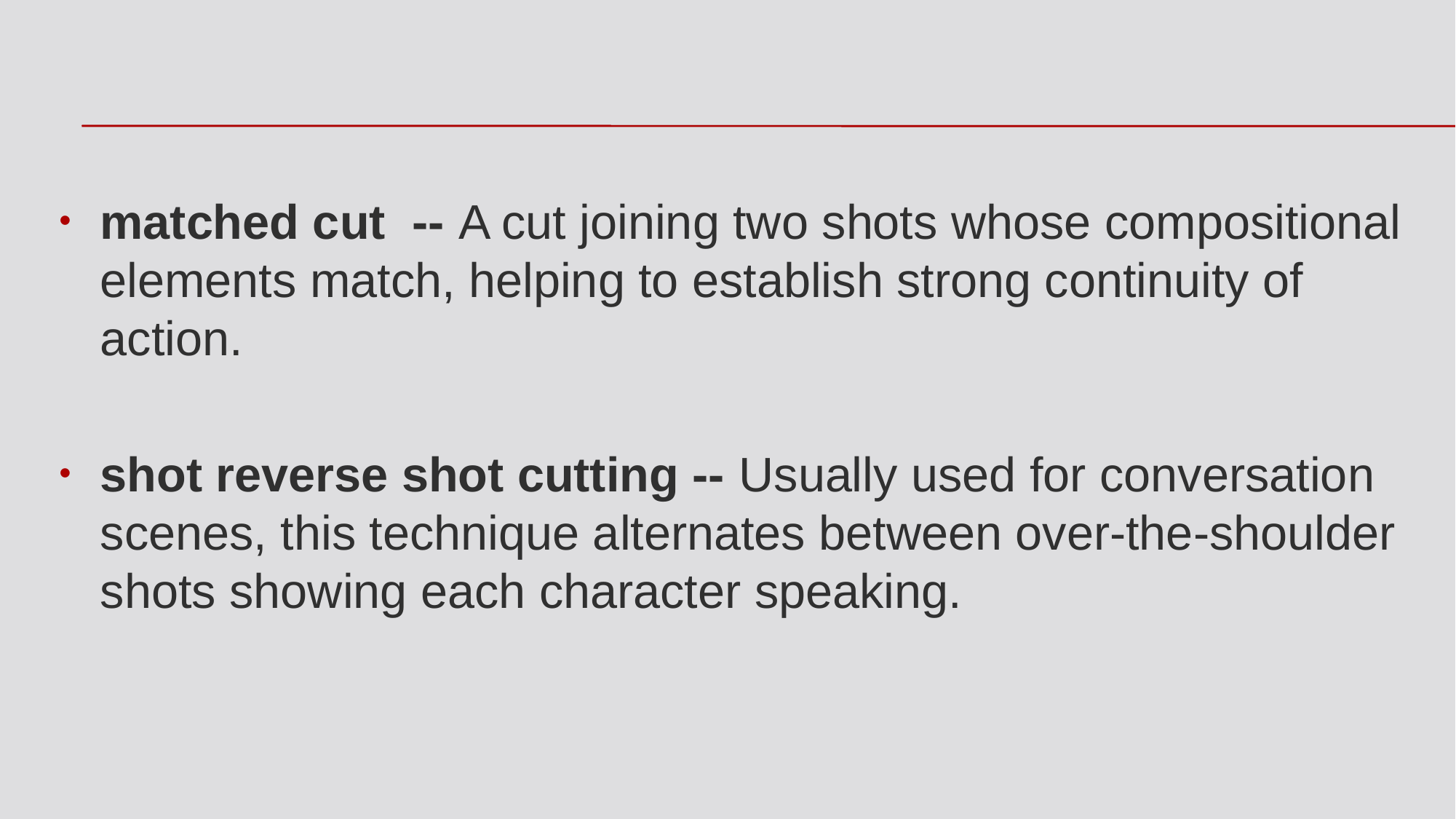

#
matched cut  -- A cut joining two shots whose compositional elements match, helping to establish strong continuity of action.

shot reverse shot cutting -- Usually used for conversation scenes, this technique alternates between over-the-shoulder shots showing each character speaking.